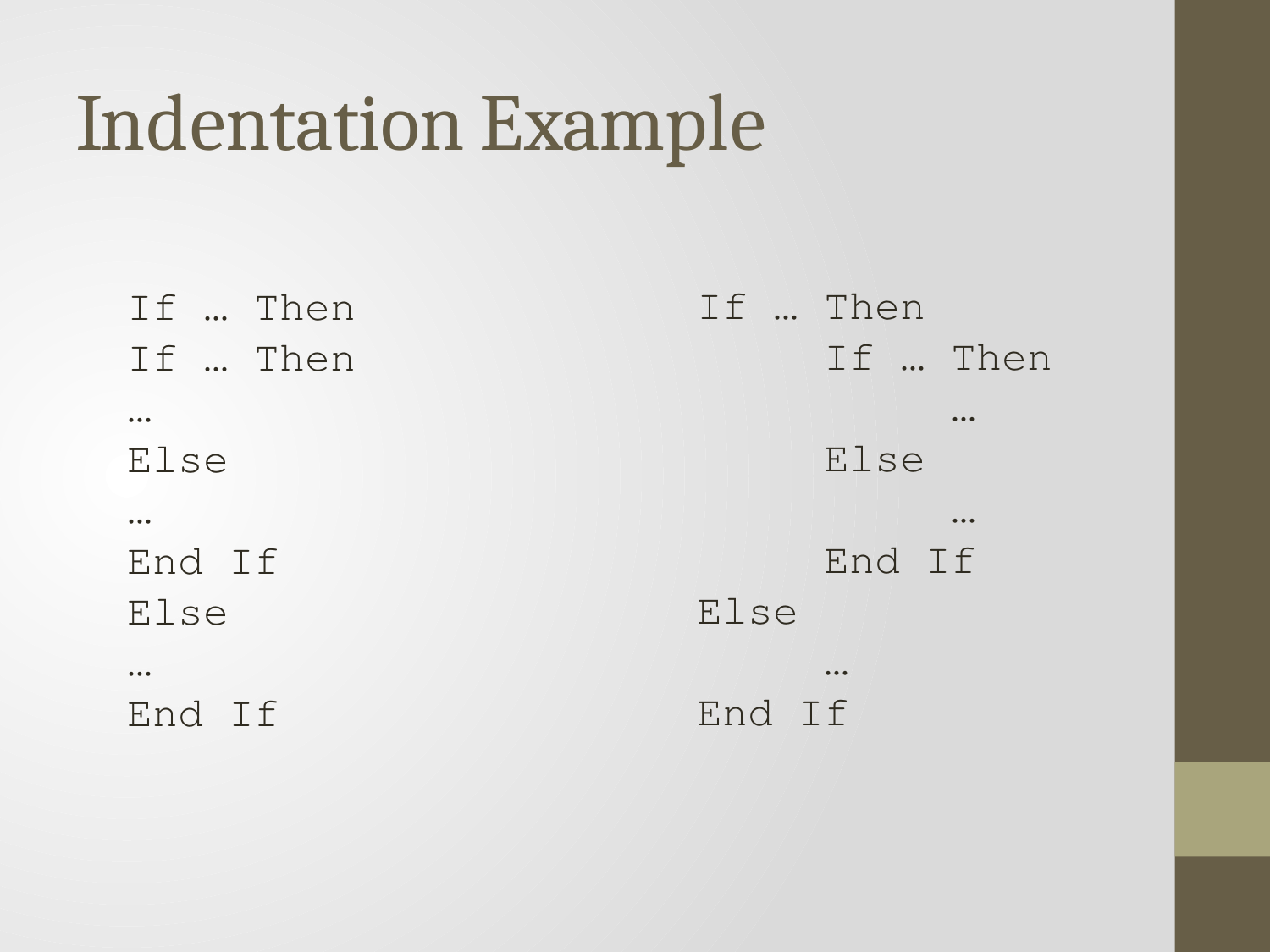

# Indentation Example
If … Then
     If … Then
          …
     Else
          …
     End If
Else
     …
End If
If … Then
If … Then
…
Else
…
End If
Else
…
End If